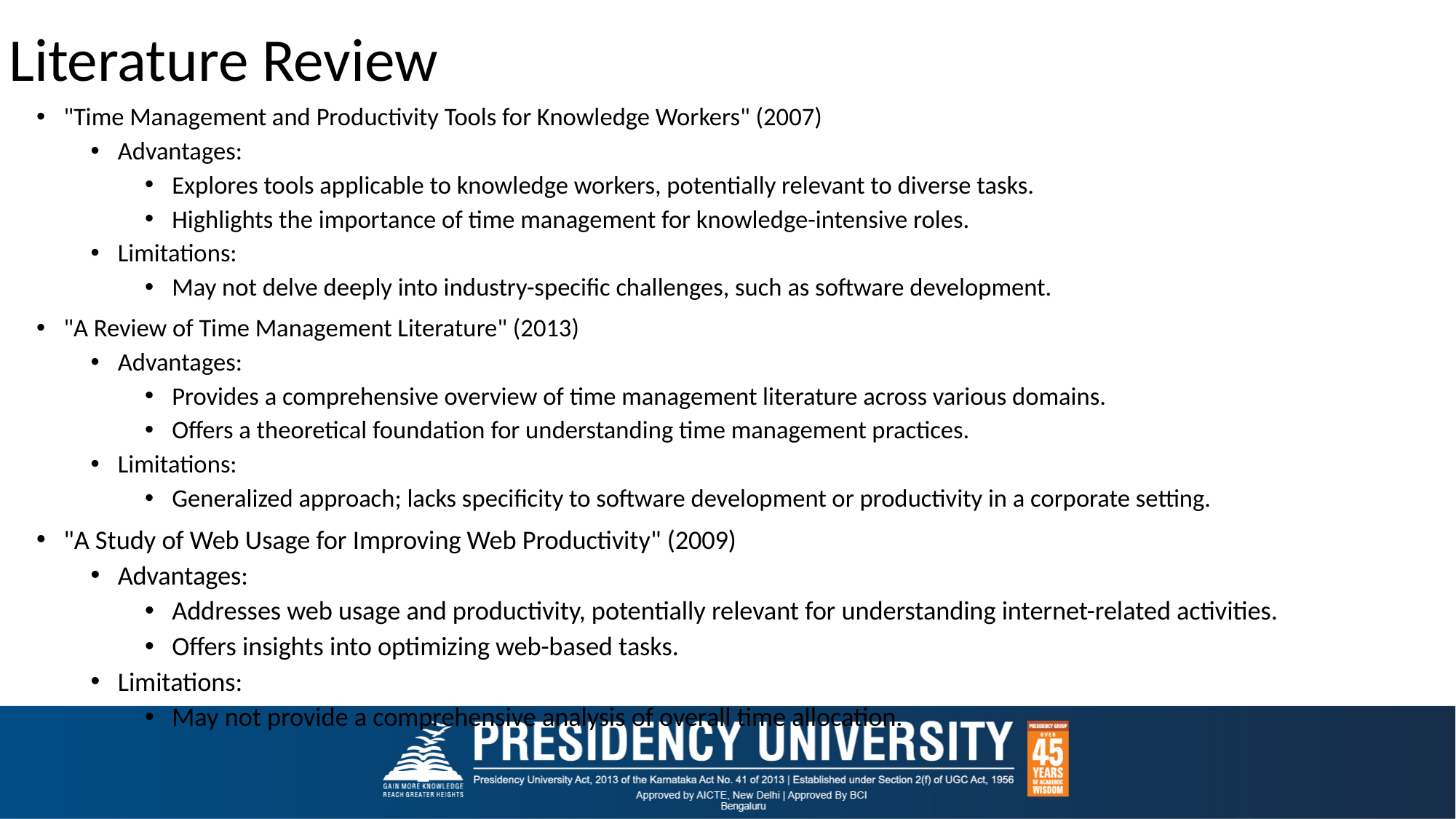

# Literature Review
"Time Management and Productivity Tools for Knowledge Workers" (2007)
Advantages:
Explores tools applicable to knowledge workers, potentially relevant to diverse tasks.
Highlights the importance of time management for knowledge-intensive roles.
Limitations:
May not delve deeply into industry-specific challenges, such as software development.
"A Review of Time Management Literature" (2013)
Advantages:
Provides a comprehensive overview of time management literature across various domains.
Offers a theoretical foundation for understanding time management practices.
Limitations:
Generalized approach; lacks specificity to software development or productivity in a corporate setting.
"A Study of Web Usage for Improving Web Productivity" (2009)
Advantages:
Addresses web usage and productivity, potentially relevant for understanding internet-related activities.
Offers insights into optimizing web-based tasks.
Limitations:
May not provide a comprehensive analysis of overall time allocation.